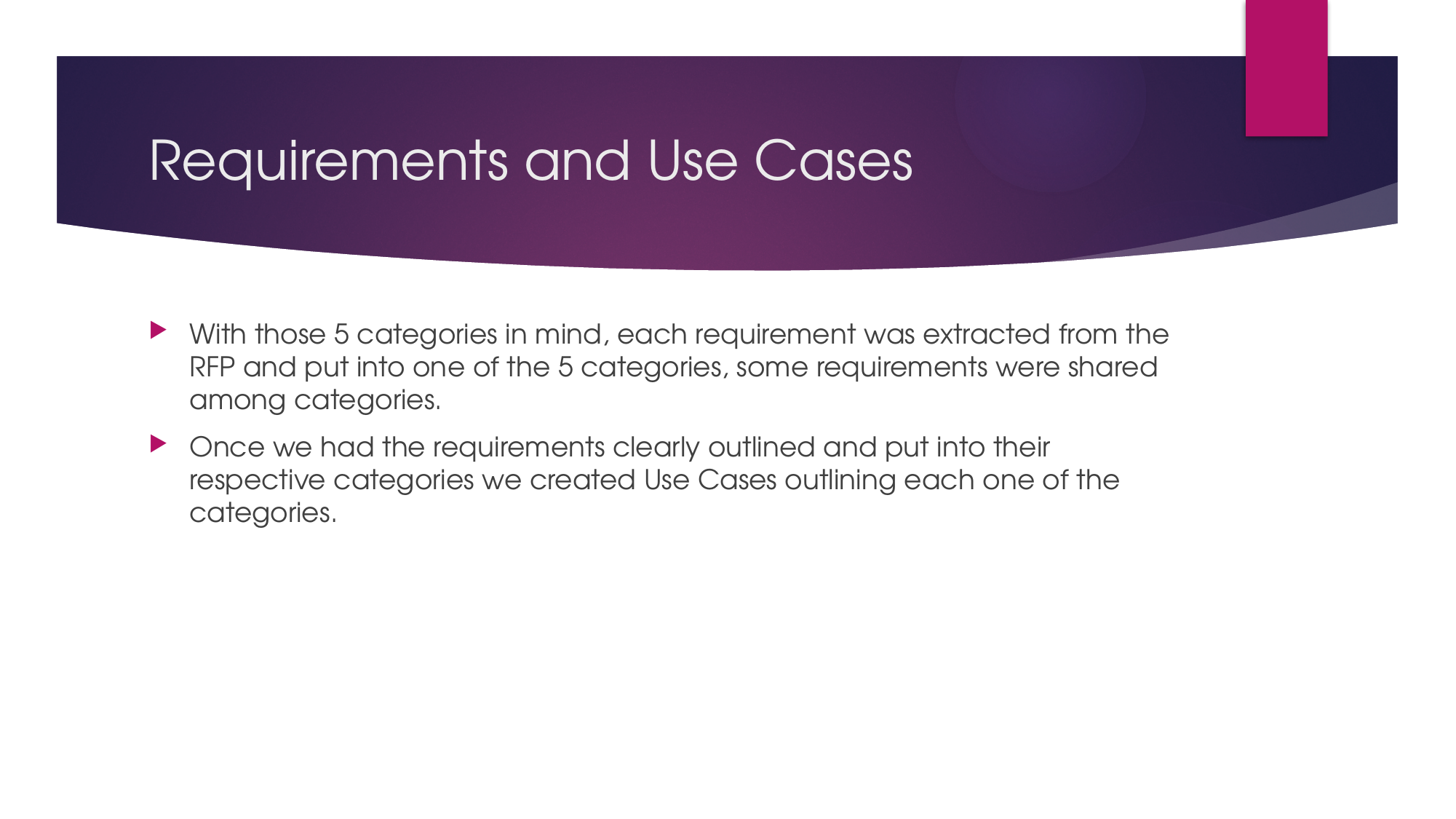

# Requirements and Use Cases
With those 5 categories in mind, each requirement was extracted from the RFP and put into one of the 5 categories, some requirements were shared among categories.
Once we had the requirements clearly outlined and put into their respective categories we created Use Cases outlining each one of the categories.